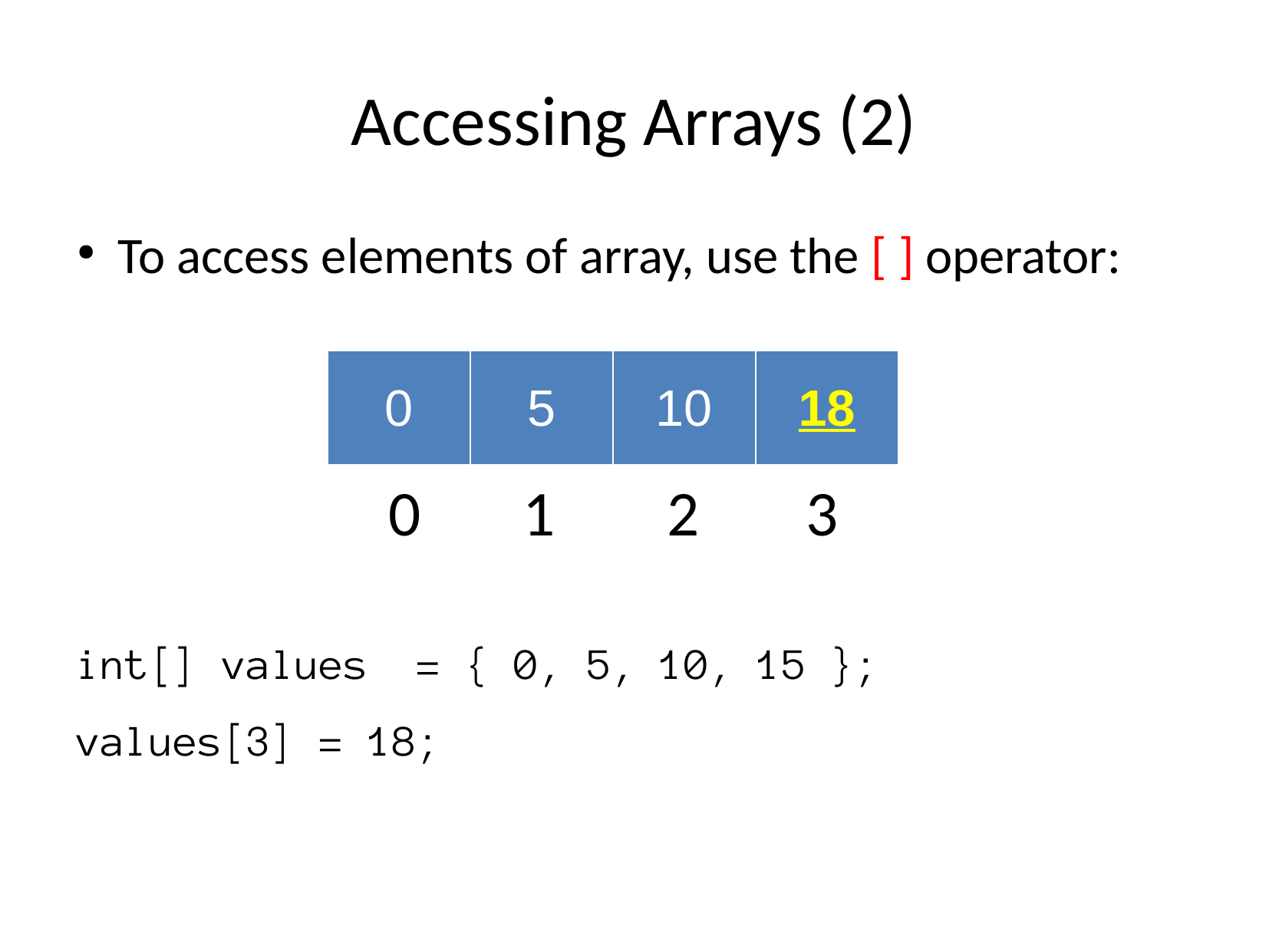

# Accessing Arrays (2)
To access elements of array, use the [ ] operator:

int[] values  = { 0, 5, 10, 15 };
values[3] = 18;
| 0 | 5 | 10 | 18 |
| --- | --- | --- | --- |
0
1
2
3